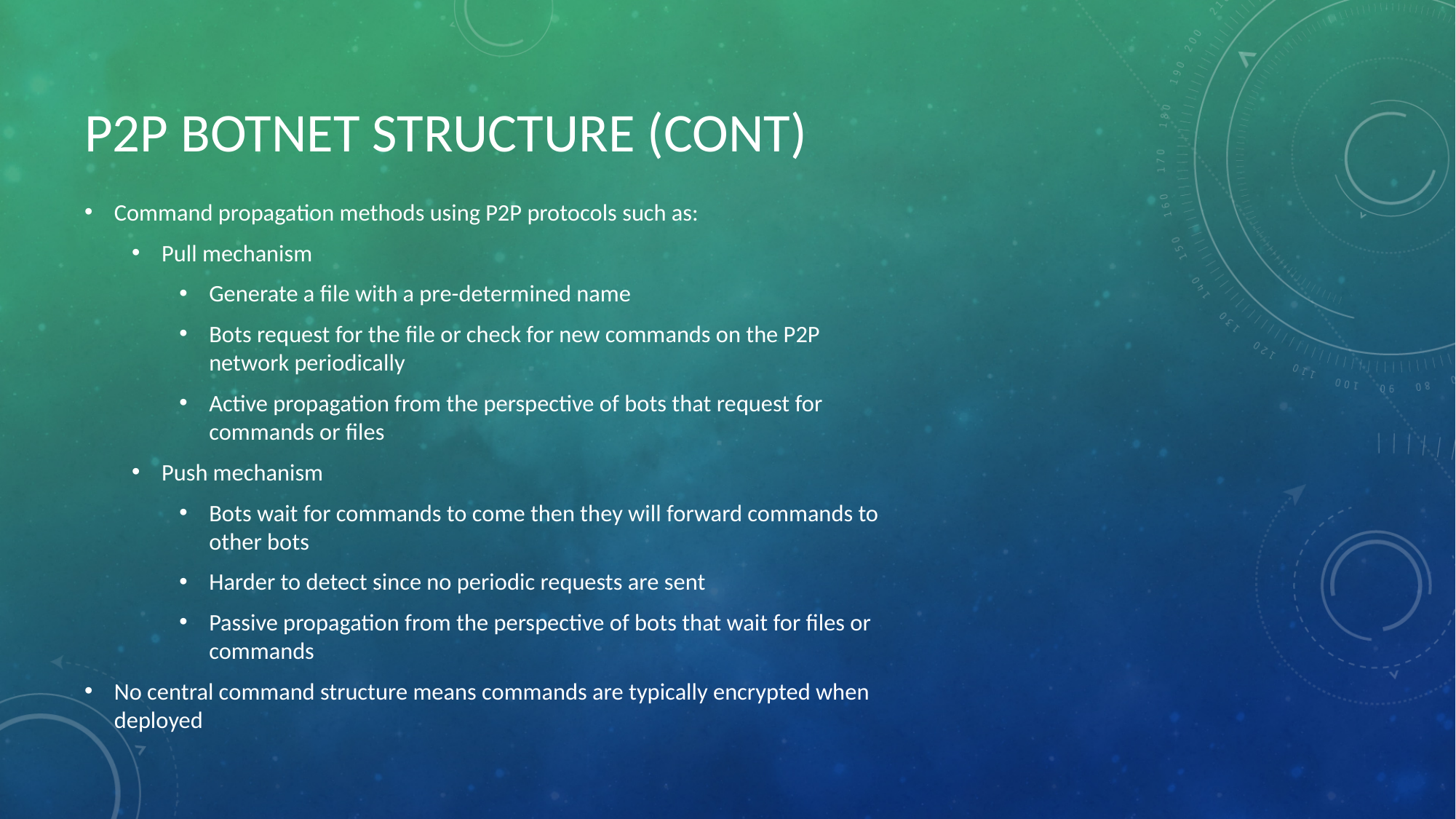

P2p BOTNET structure (cont)
Command propagation methods using P2P protocols such as:
Pull mechanism
Generate a file with a pre-determined name
Bots request for the file or check for new commands on the P2P network periodically
Active propagation from the perspective of bots that request for commands or files
Push mechanism
Bots wait for commands to come then they will forward commands to other bots
Harder to detect since no periodic requests are sent
Passive propagation from the perspective of bots that wait for files or commands
No central command structure means commands are typically encrypted when deployed